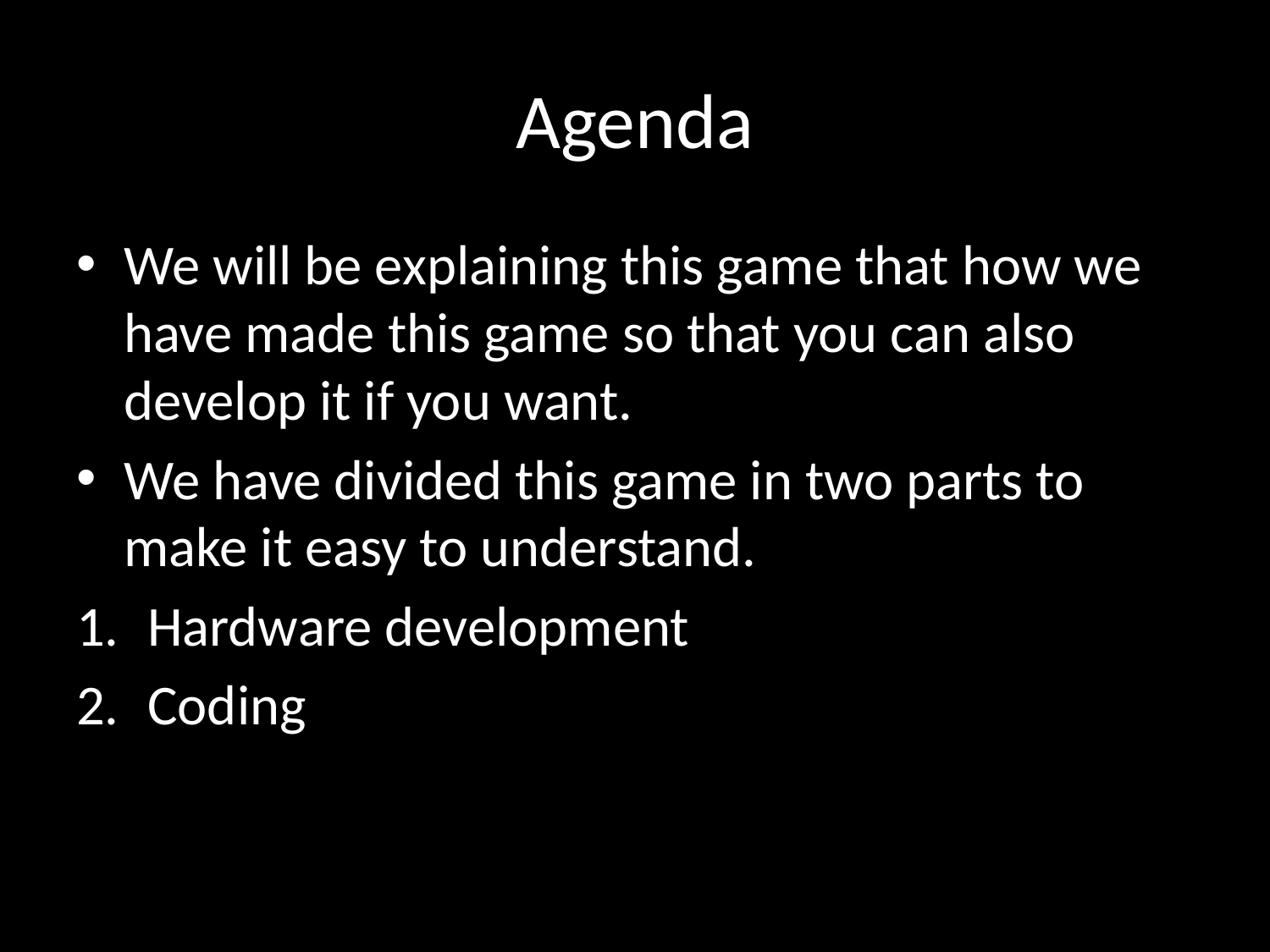

# Agenda
We will be explaining this game that how we have made this game so that you can also develop it if you want.
We have divided this game in two parts to make it easy to understand.
Hardware development
Coding